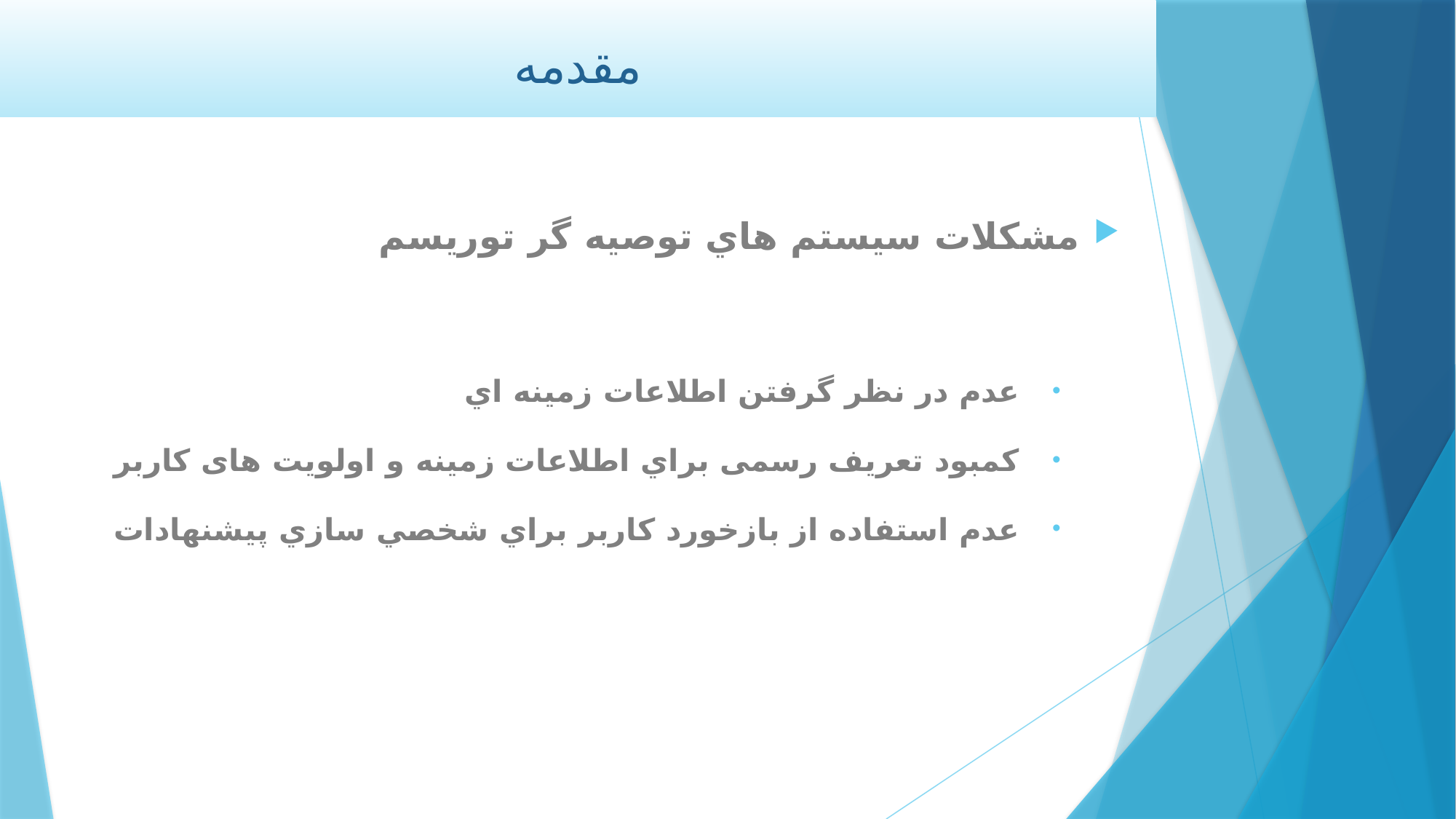

# مقدمه
مشكلات سيستم هاي توصيه گر توريسم
عدم در نظر گرفتن اطلاعات زمينه اي
کمبود تعریف رسمی براي اطلاعات زمینه و اولویت های کاربر
عدم استفاده از بازخورد كاربر براي شخصي سازي پيشنهادات